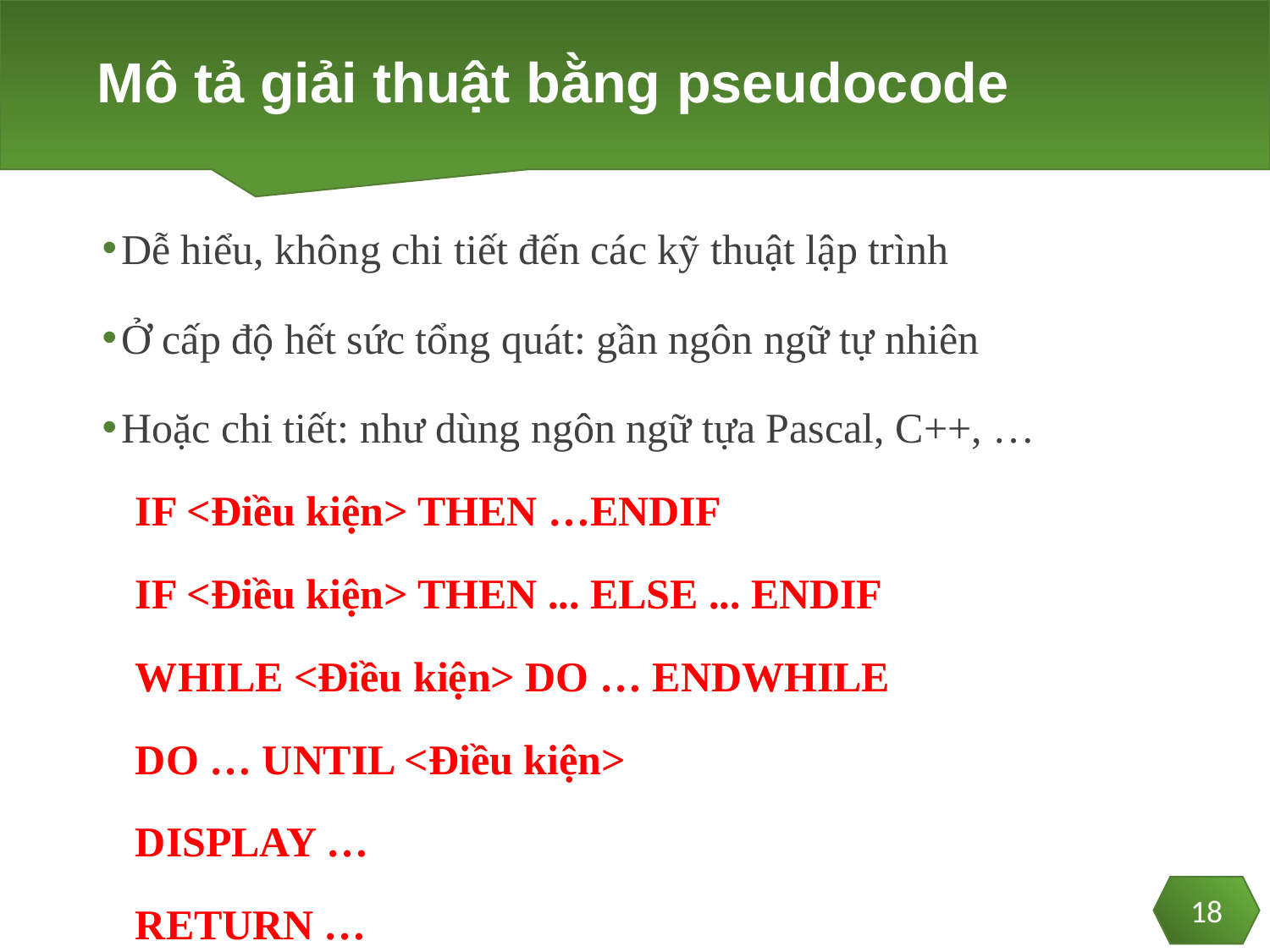

# Mô tả giải thuật bằng pseudocode
Dễ hiểu, không chi tiết đến các kỹ thuật lập trình
Ở cấp độ hết sức tổng quát: gần ngôn ngữ tự nhiên
Hoặc chi tiết: như dùng ngôn ngữ tựa Pascal, C++, …
IF <Điều kiện> THEN …ENDIF
IF <Điều kiện> THEN ... ELSE ... ENDIF
WHILE <Điều kiện> DO … ENDWHILE
DO … UNTIL <Điều kiện>
DISPLAY …
RETURN …